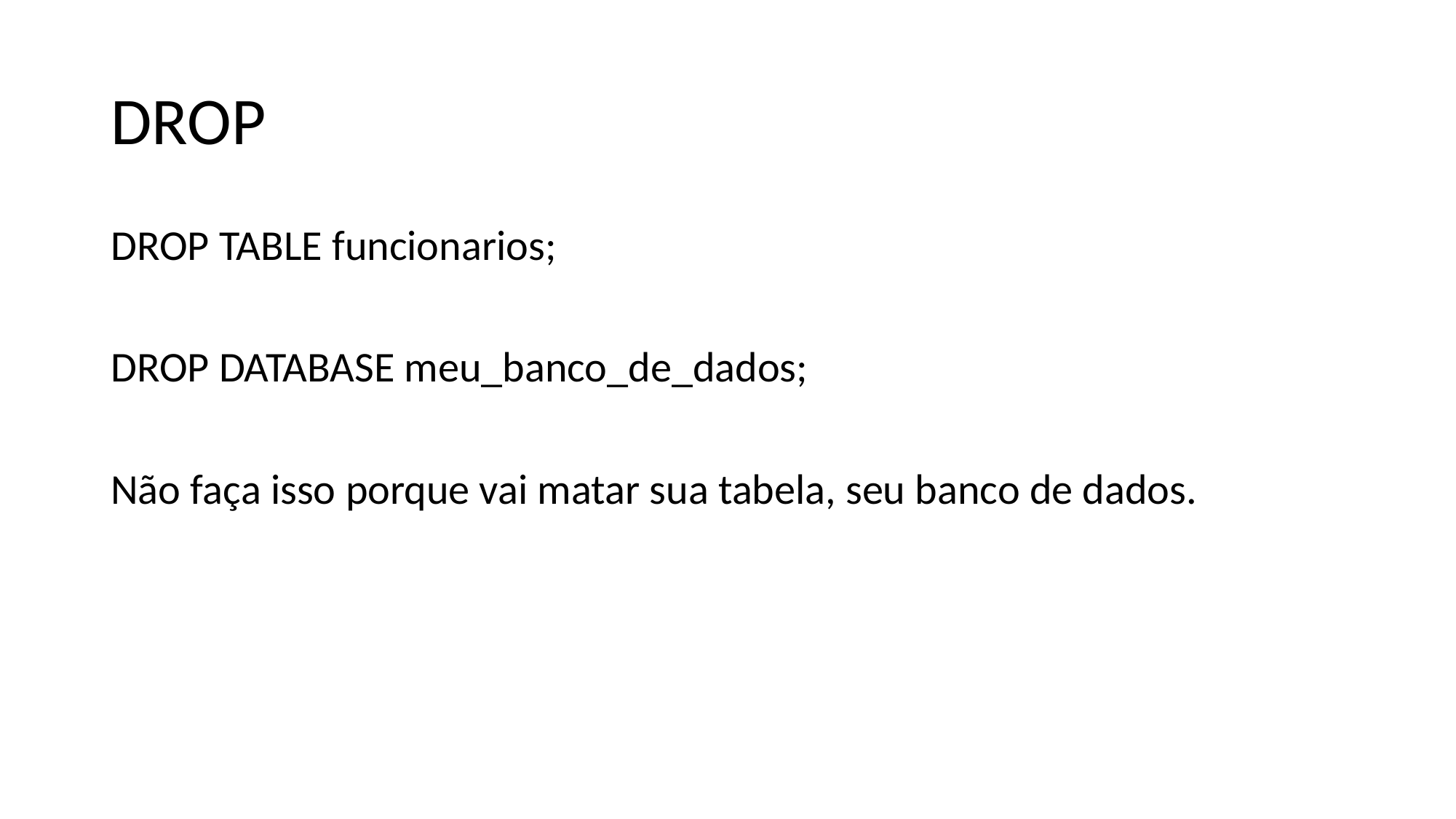

# DROP
DROP TABLE funcionarios;

DROP DATABASE meu_banco_de_dados;

Não faça isso porque vai matar sua tabela, seu banco de dados.